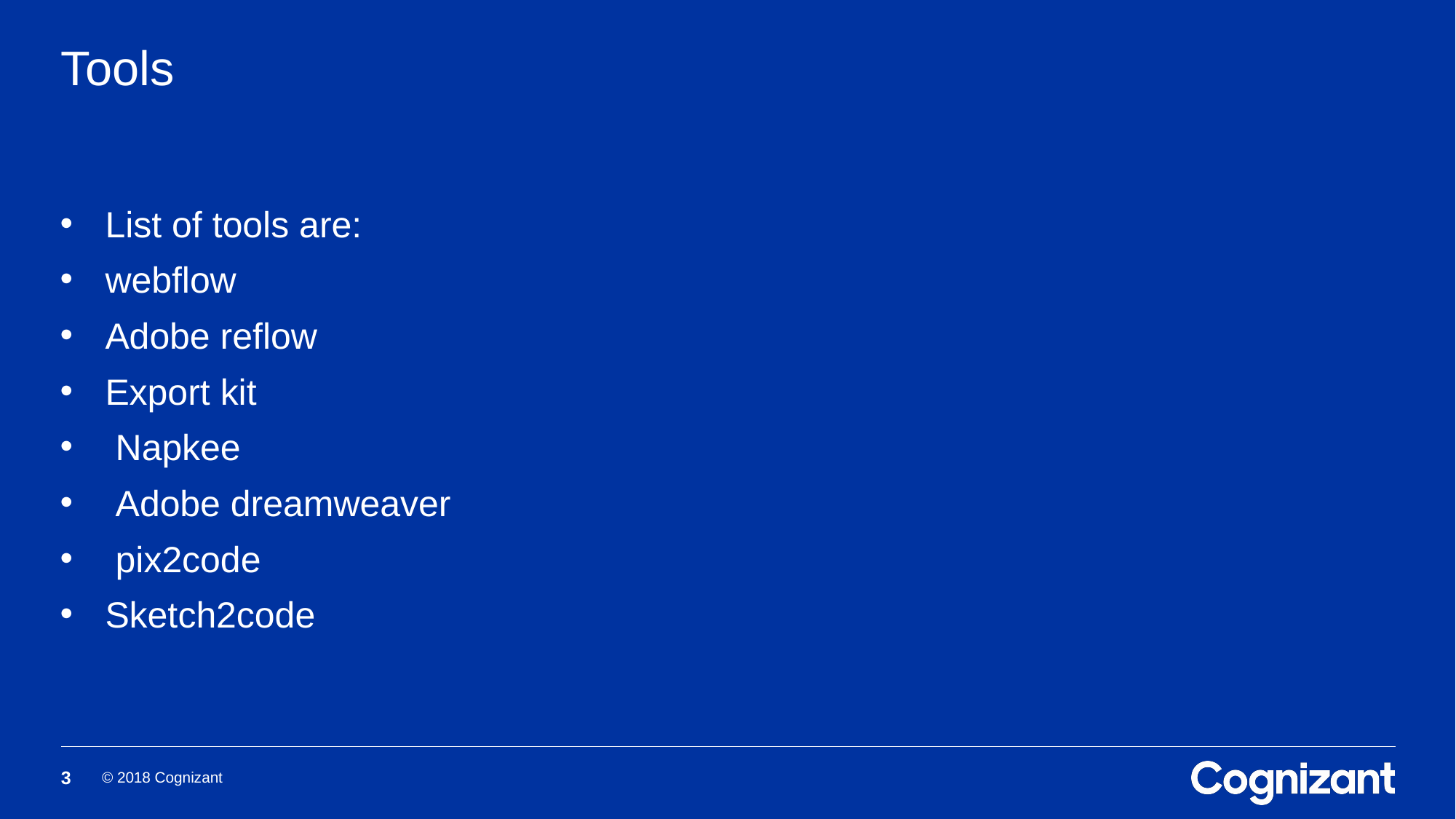

# Tools
List of tools are:
webflow
Adobe reflow
Export kit
 Napkee
 Adobe dreamweaver
 pix2code
Sketch2code

3
© 2018 Cognizant